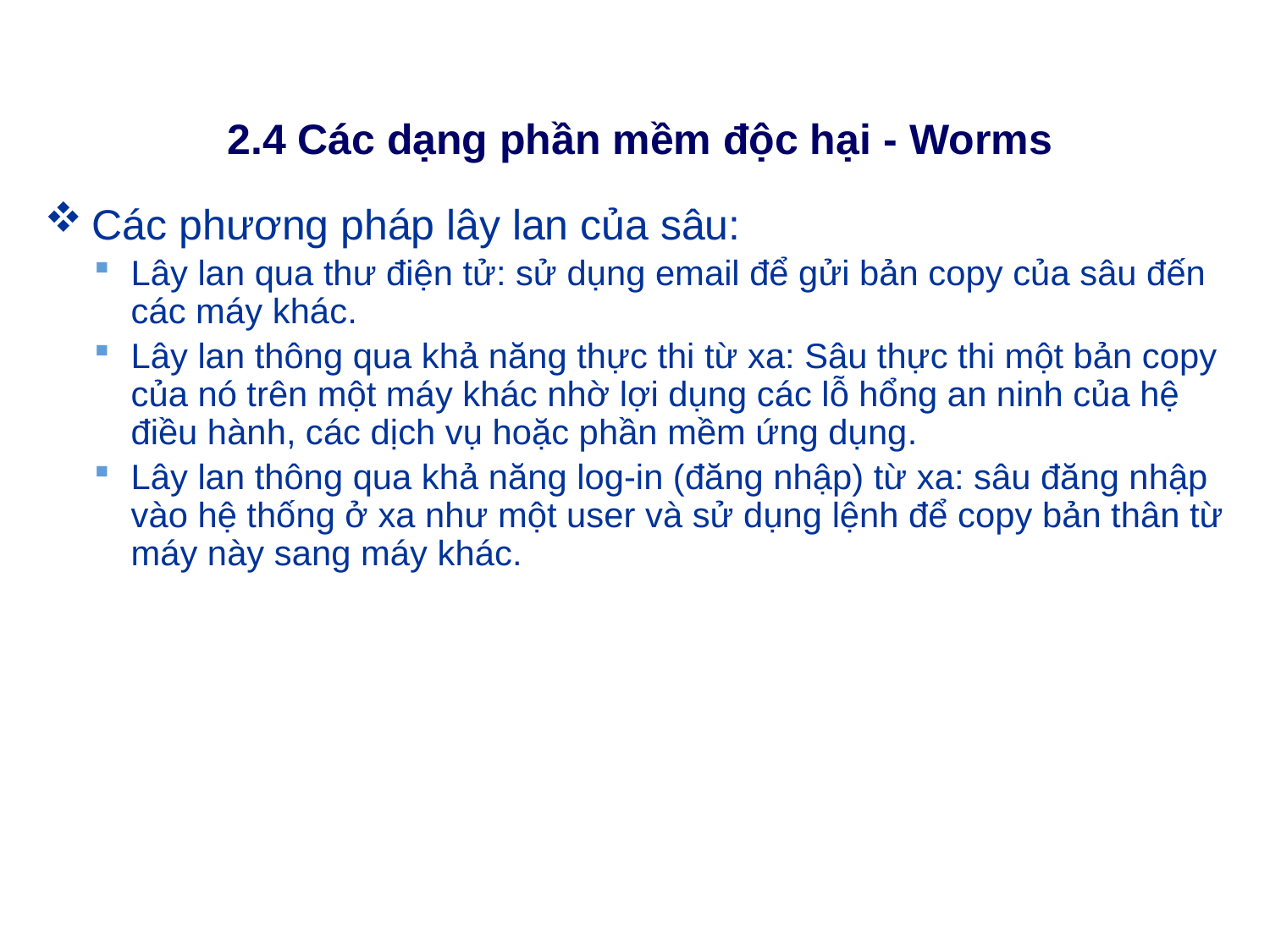

# 2.4 Các dạng phần mềm độc hại - Worms
Các phương pháp lây lan của sâu:
Lây lan qua thư điện tử: sử dụng email để gửi bản copy của sâu đến các máy khác.
Lây lan thông qua khả năng thực thi từ xa: Sâu thực thi một bản copy của nó trên một máy khác nhờ lợi dụng các lỗ hổng an ninh của hệ điều hành, các dịch vụ hoặc phần mềm ứng dụng.
Lây lan thông qua khả năng log-in (đăng nhập) từ xa: sâu đăng nhập vào hệ thống ở xa như một user và sử dụng lệnh để copy bản thân từ máy này sang máy khác.